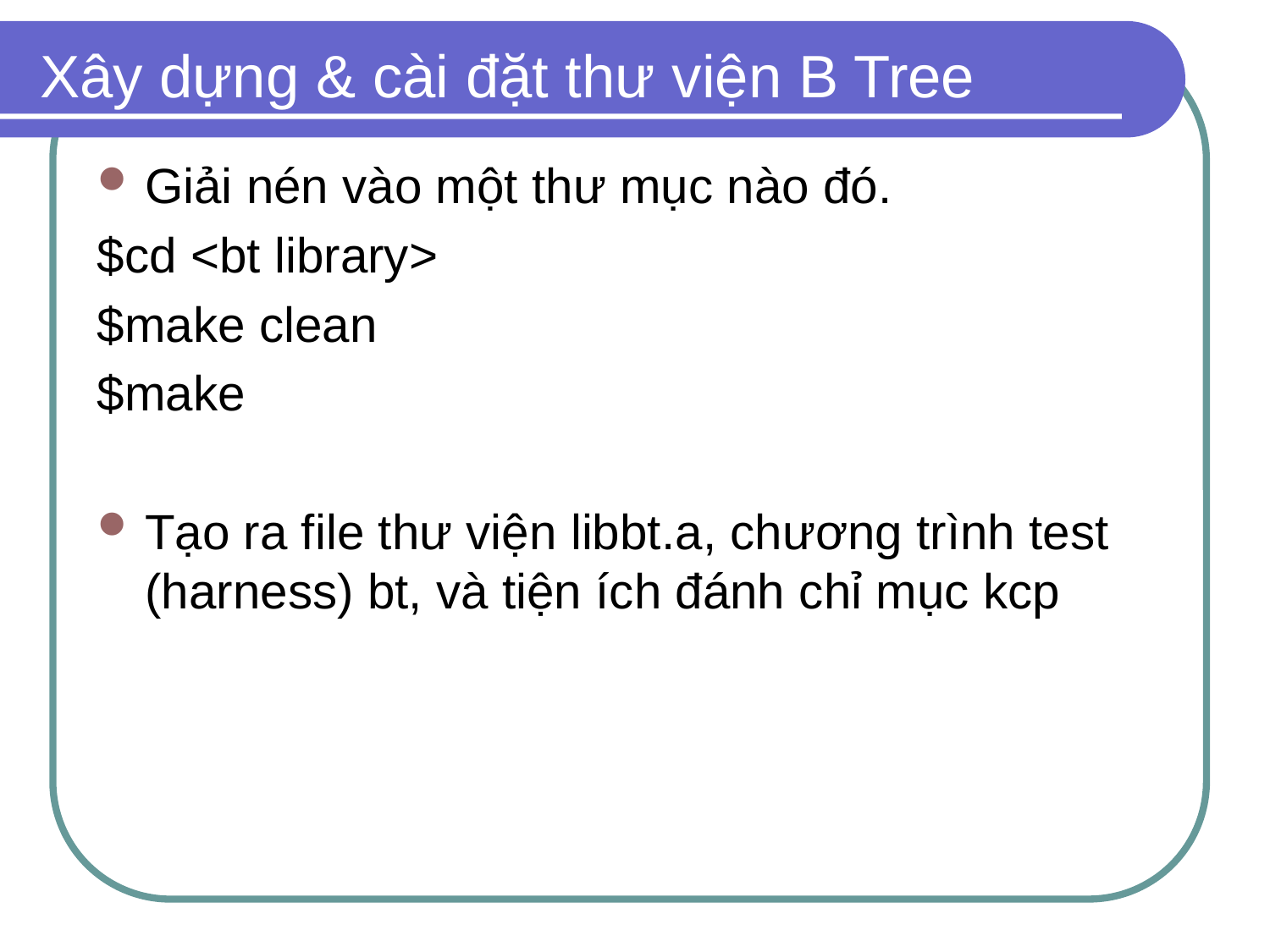

# Xây dựng & cài đặt thư viện B Tree
Giải nén vào một thư mục nào đó.
$cd <bt library>
$make clean
$make

Tạo ra file thư viện libbt.a, chương trình test (harness) bt, và tiện ích đánh chỉ mục kcp